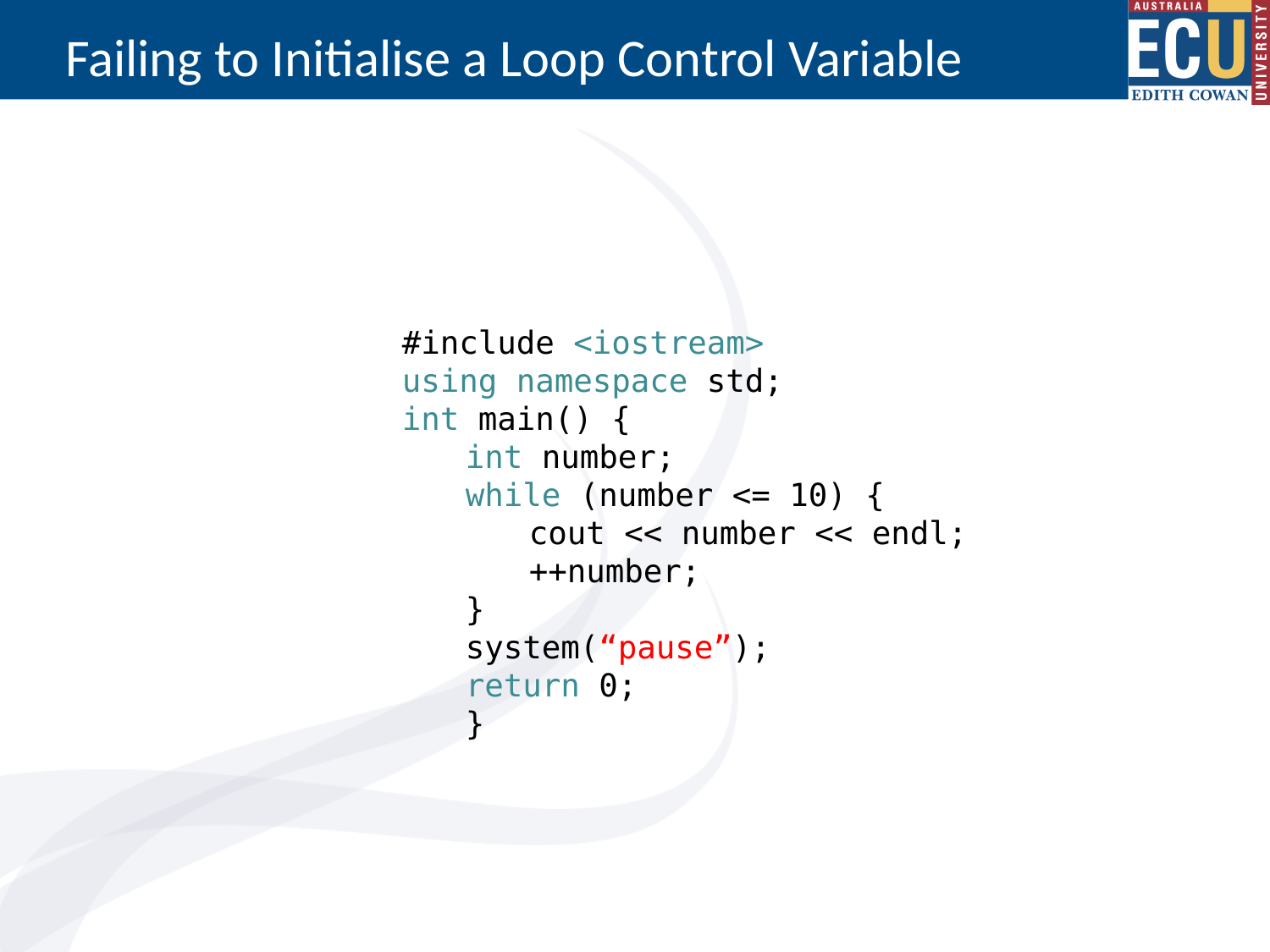

# Failing to Initialise a Loop Control Variable
#include <iostream>
using namespace std;
int main() {
int number;
while (number <= 10) {
cout << number << endl;
++number;
}
system(“pause”);
return 0;
}